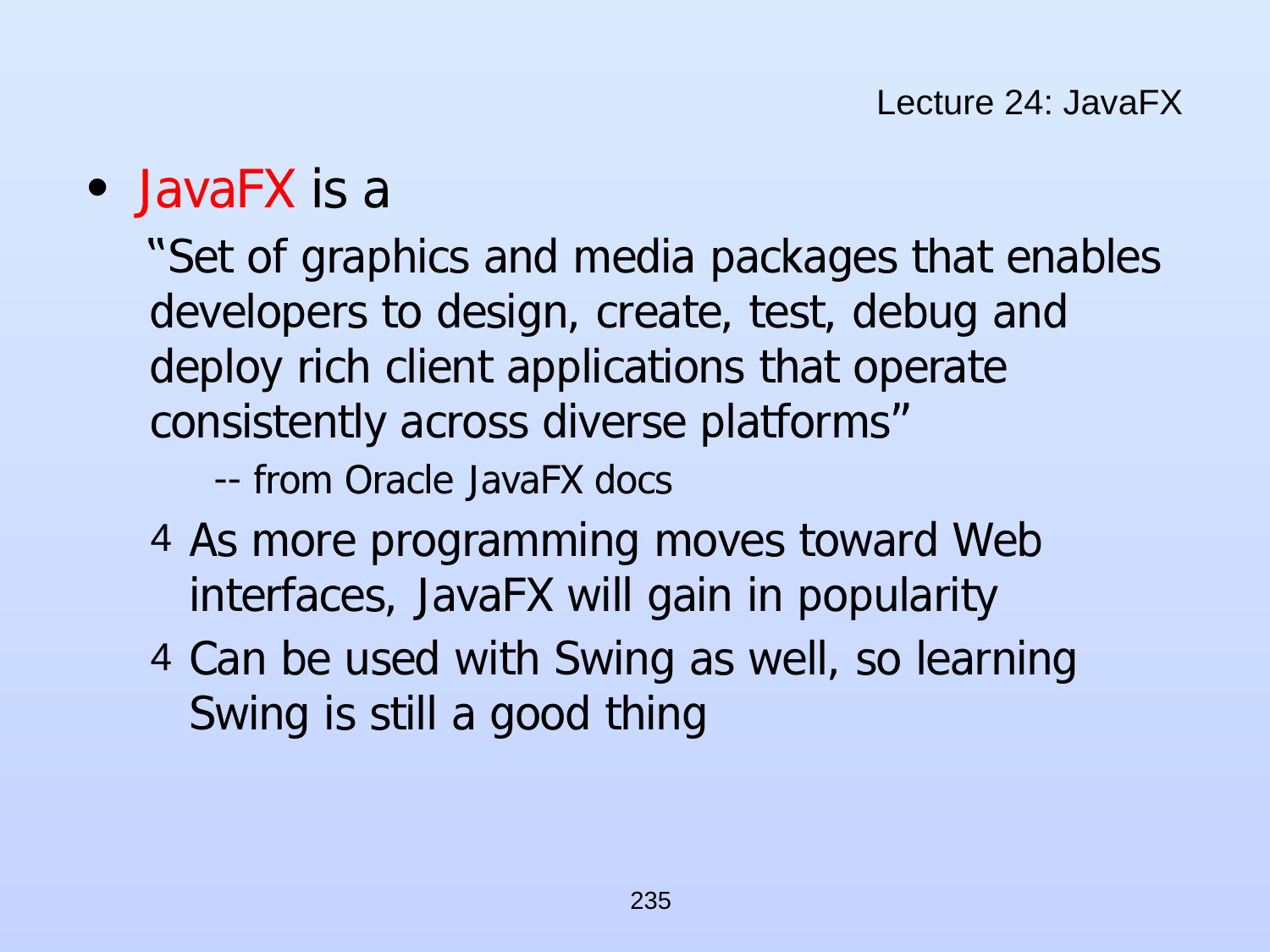

# Lecture 24: JavaFX
JavaFX is a
“Set of graphics and media packages that enables developers to design, create, test, debug and deploy rich client applications that operate consistently across diverse platforms”
-- from Oracle JavaFX docs
As more programming moves toward Web interfaces, JavaFX will gain in popularity
Can be used with Swing as well, so learning Swing is still a good thing
235